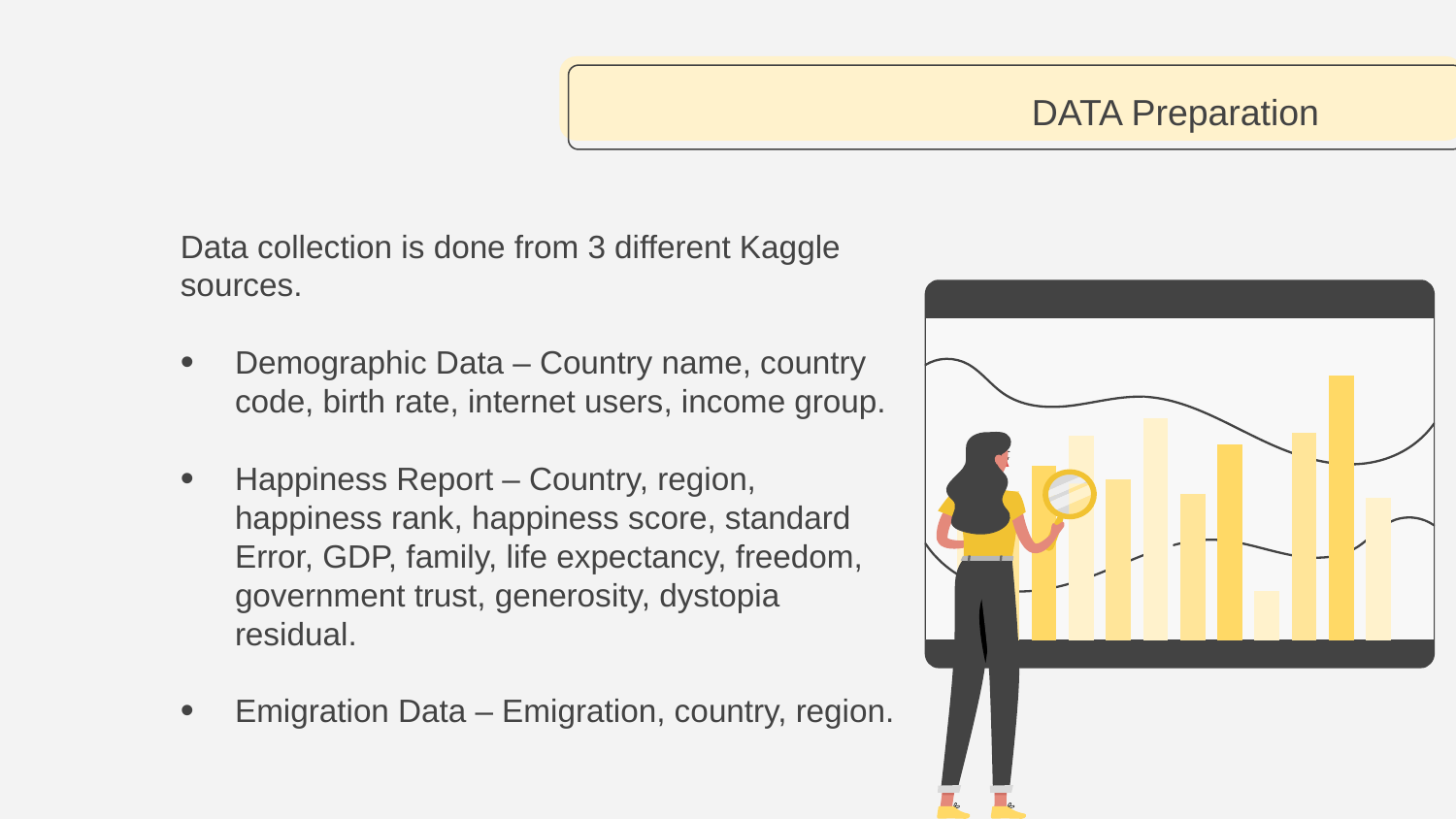

# DATA Preparation
Data collection is done from 3 different Kaggle sources.

Demographic Data – Country name, country code, birth rate, internet users, income group.

Happiness Report – Country, region, happiness rank, happiness score, standard Error, GDP, family, life expectancy, freedom, government trust, generosity, dystopia residual.

Emigration Data – Emigration, country, region.